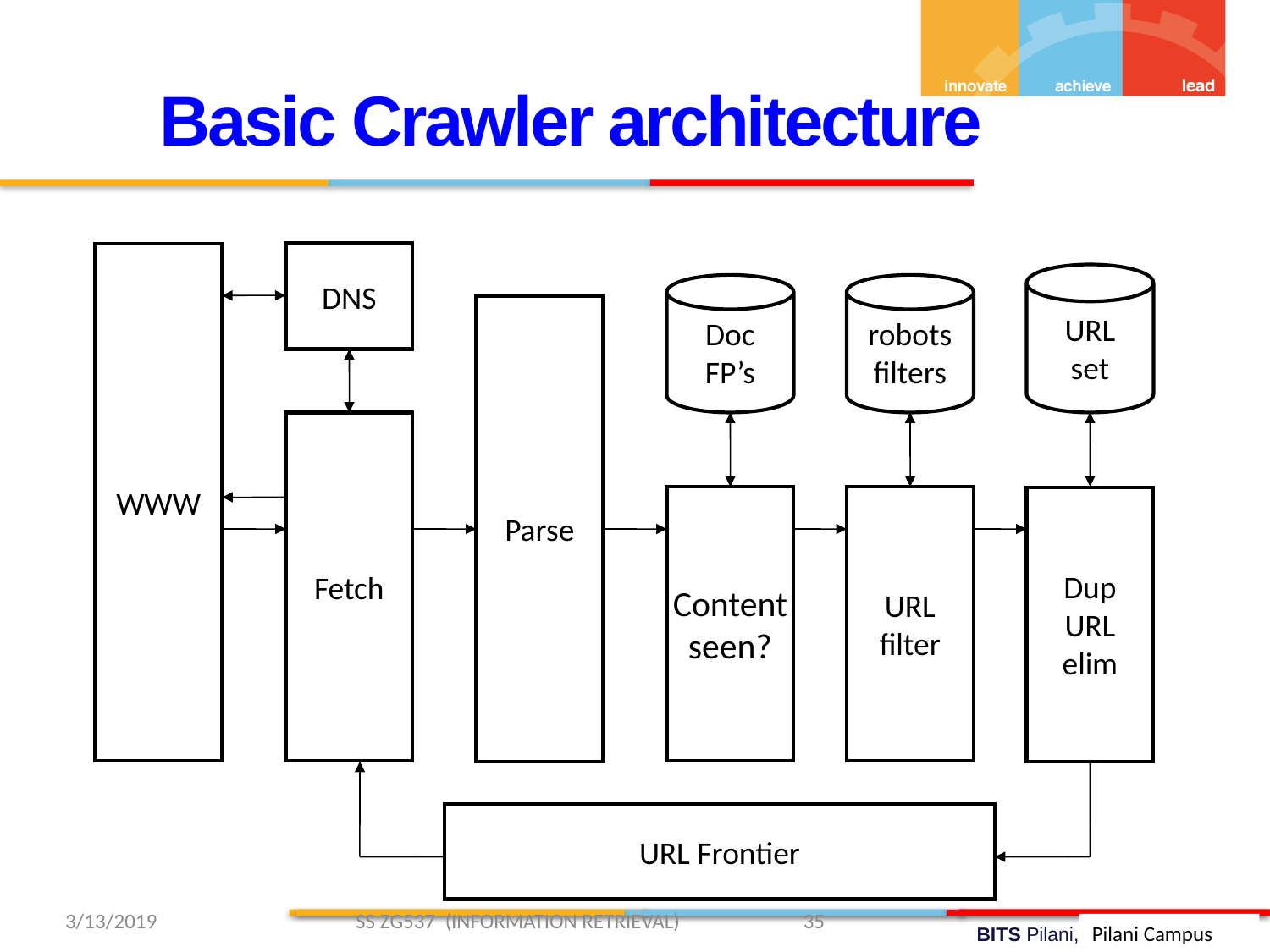

Basic Crawler architecture
DNS

WWW
URL
set

Dup
URL
elim

Doc
FP’s

Content
seen?

robots
filters

URL
filter

Parse

Fetch

URL Frontier

3/13/2019                                         SS ZG537  (INFORMATION RETRIEVAL)                         35
Pilani Campus